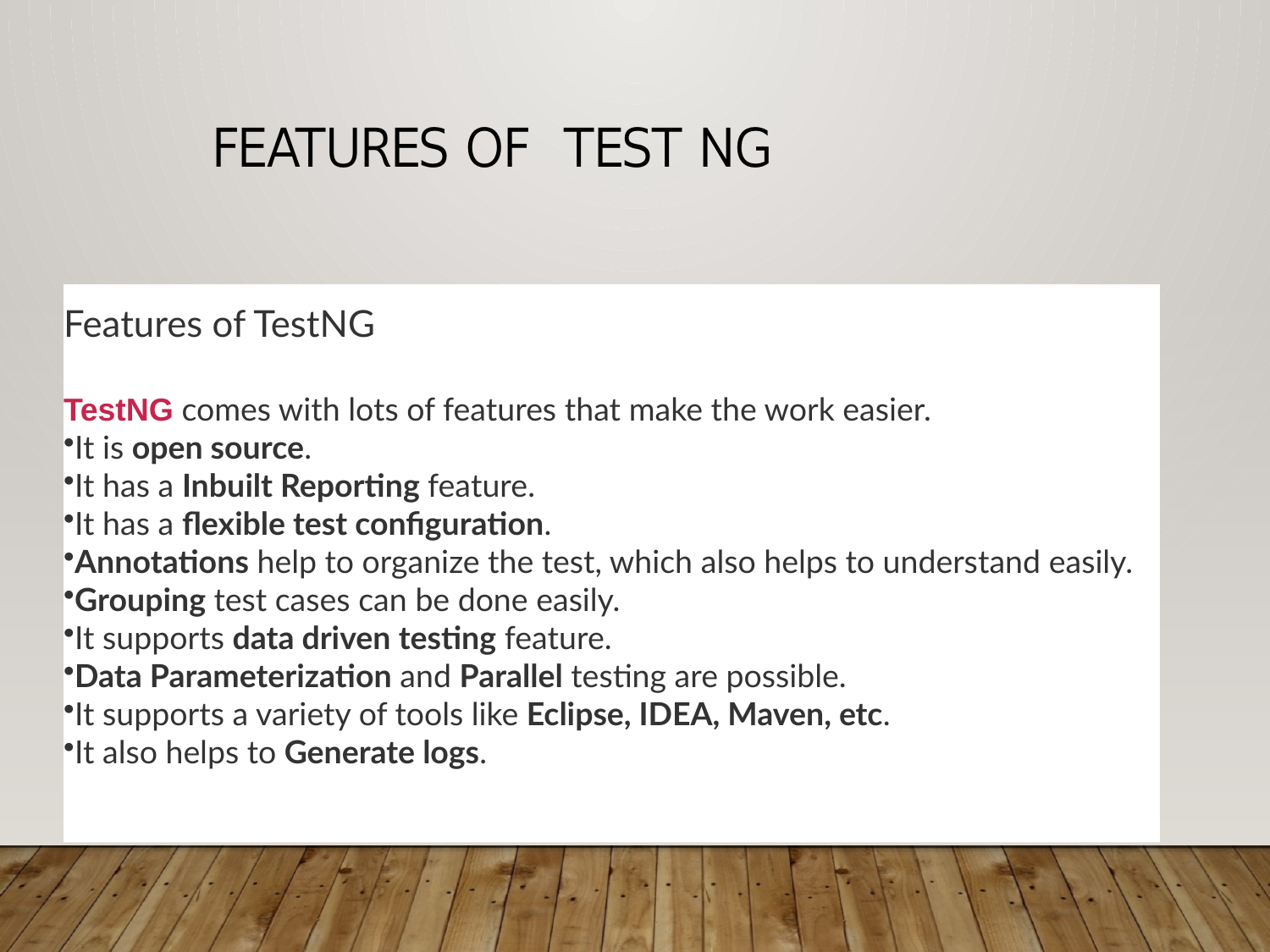

# Features of  Test NG
Features of TestNG

TestNG comes with lots of features that make the work easier.
It is open source.
It has a Inbuilt Reporting feature.
It has a flexible test configuration.
Annotations help to organize the test, which also helps to understand easily.
Grouping test cases can be done easily.
It supports data driven testing feature.
Data Parameterization and Parallel testing are possible.
It supports a variety of tools like Eclipse, IDEA, Maven, etc.
It also helps to Generate logs.